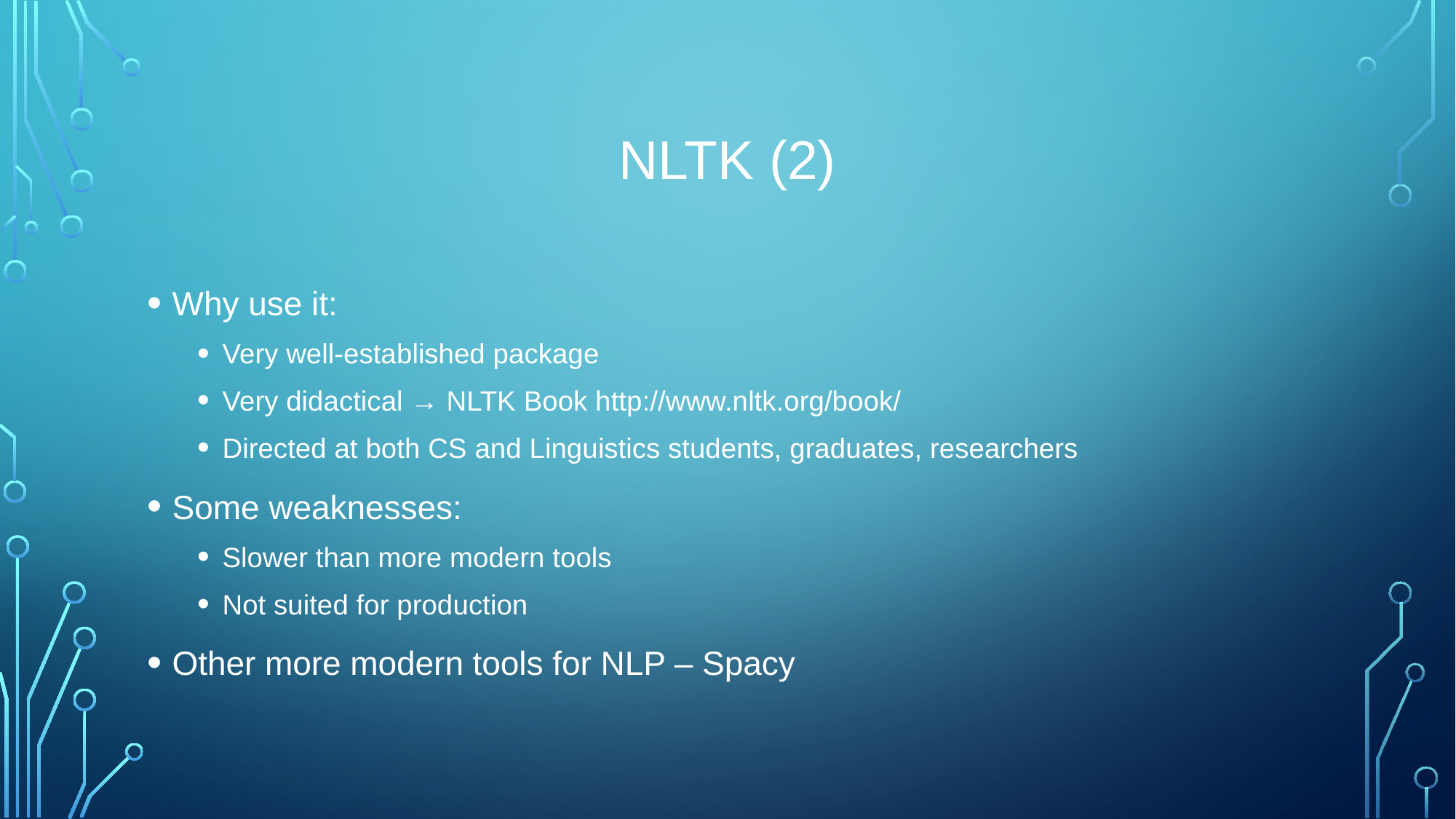

# NLTK (2)
Why use it:
Very well-established package
Very didactical → NLTK Book http://www.nltk.org/book/
Directed at both CS and Linguistics students, graduates, researchers
Some weaknesses:
Slower than more modern tools
Not suited for production
Other more modern tools for NLP – Spacy